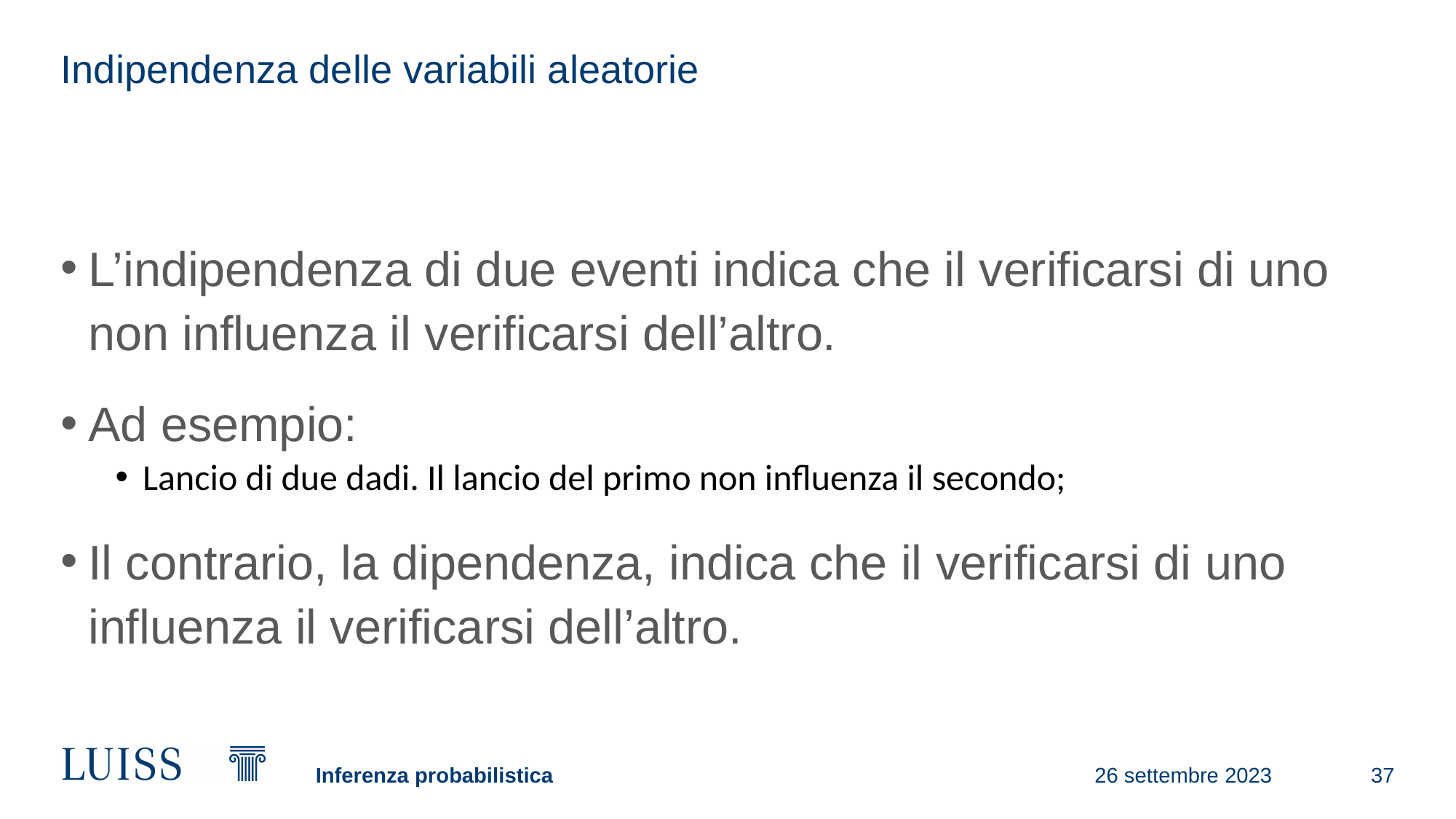

# Indipendenza delle variabili aleatorie
L’indipendenza di due eventi indica che il verificarsi di uno non influenza il verificarsi dell’altro.
Ad esempio:
Lancio di due dadi. Il lancio del primo non influenza il secondo;
Il contrario, la dipendenza, indica che il verificarsi di uno influenza il verificarsi dell’altro.
Inferenza probabilistica
26 settembre 2023
37